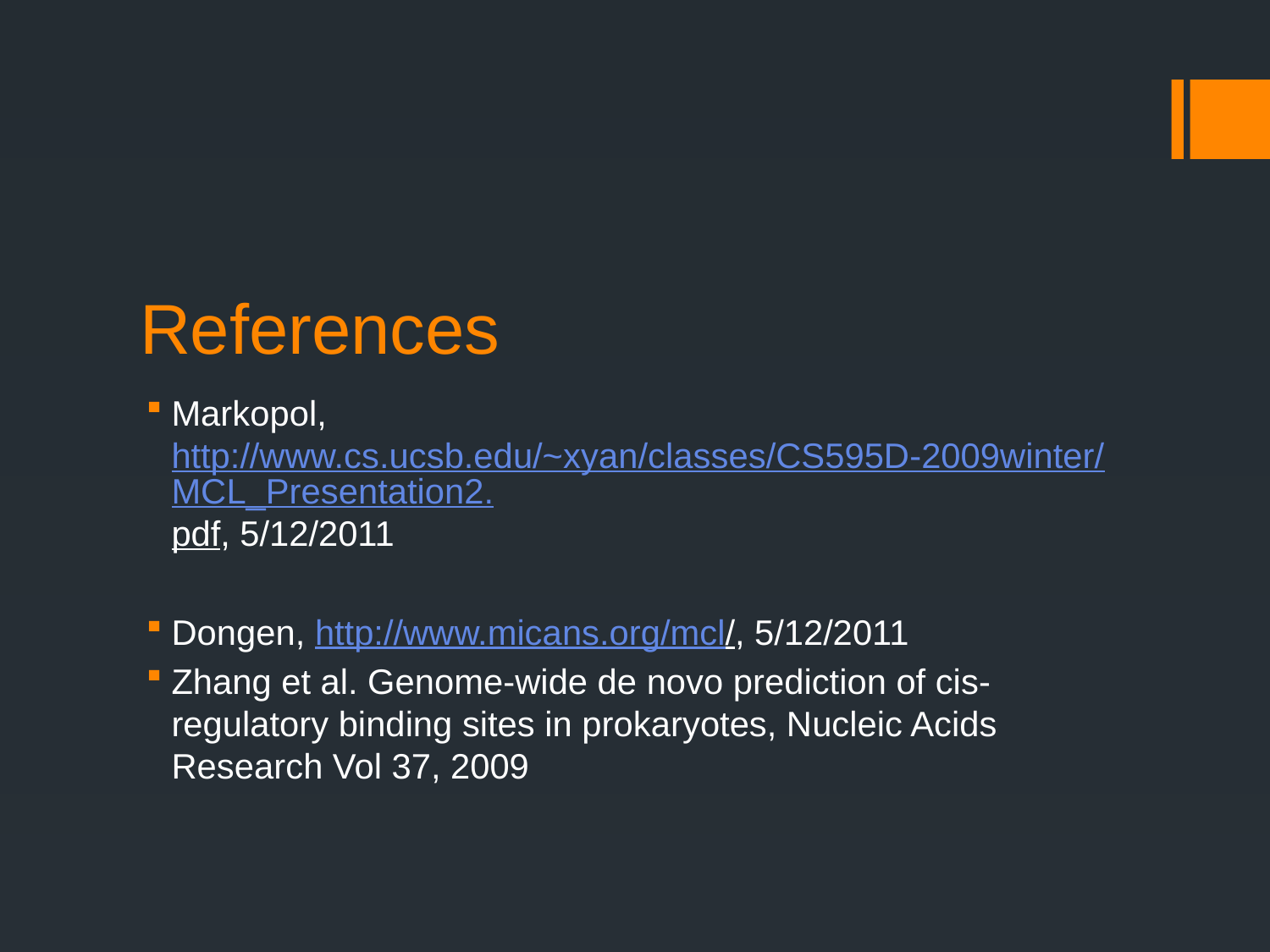

# References
Markopol, http://www.cs.ucsb.edu/~xyan/classes/CS595D-2009winter/MCL_Presentation2.pdf, 5/12/2011

Dongen, http://www.micans.org/mcl/, 5/12/2011
Zhang et al. Genome-wide de novo prediction of cis-regulatory binding sites in prokaryotes, Nucleic Acids Research Vol 37, 2009